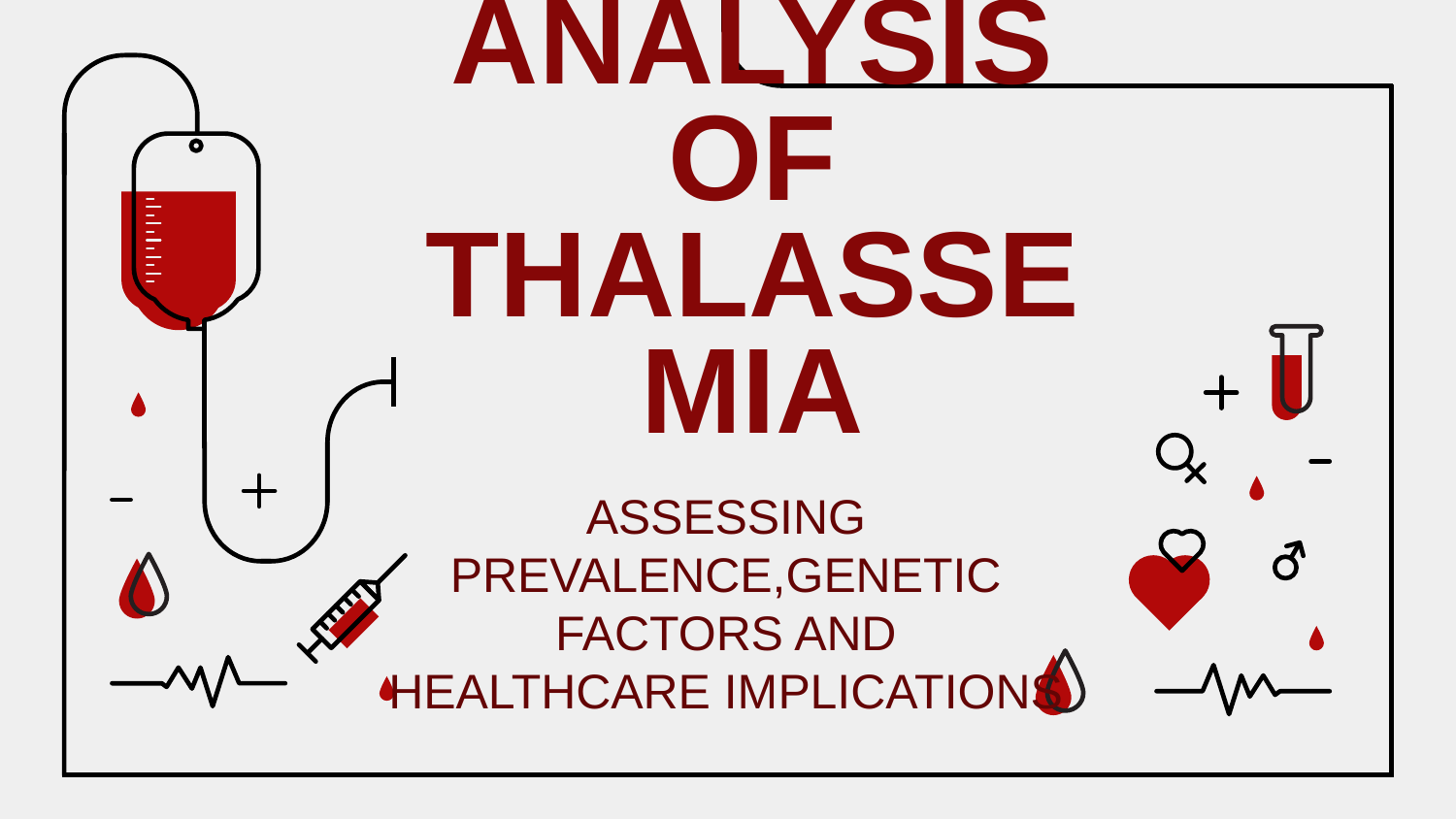

# ANALYSIS OF THALASSEMIA
ASSESSING PREVALENCE,GENETIC FACTORS AND HEALTHCARE IMPLICATIONS